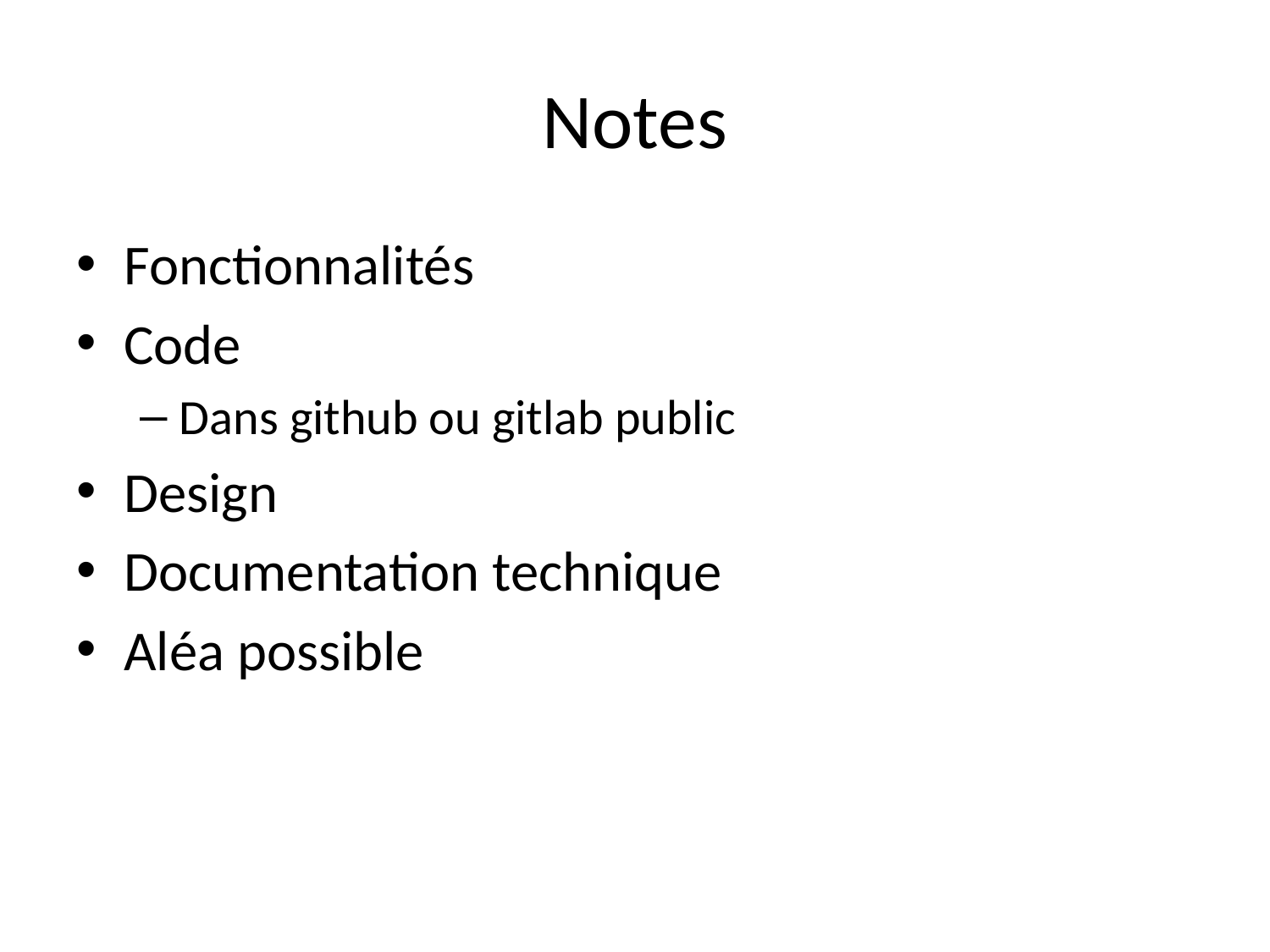

# Notes
Fonctionnalités
Code
Dans github ou gitlab public
Design
Documentation technique
Aléa possible